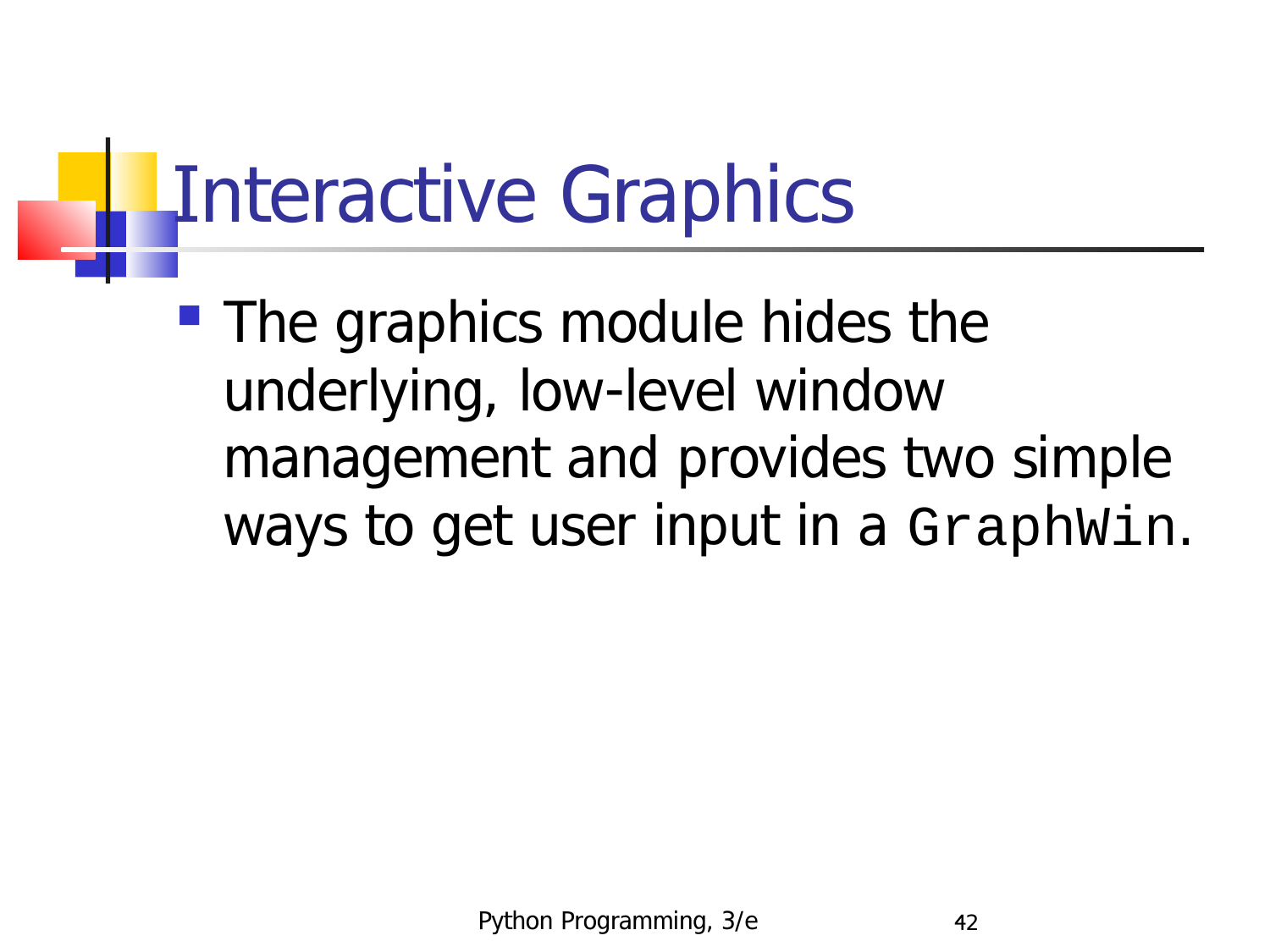

Interactive Graphics
The graphics module hides the underlying, low-level window management and provides two simple ways to get user input in a GraphWin.
Python Programming, 3/e
42